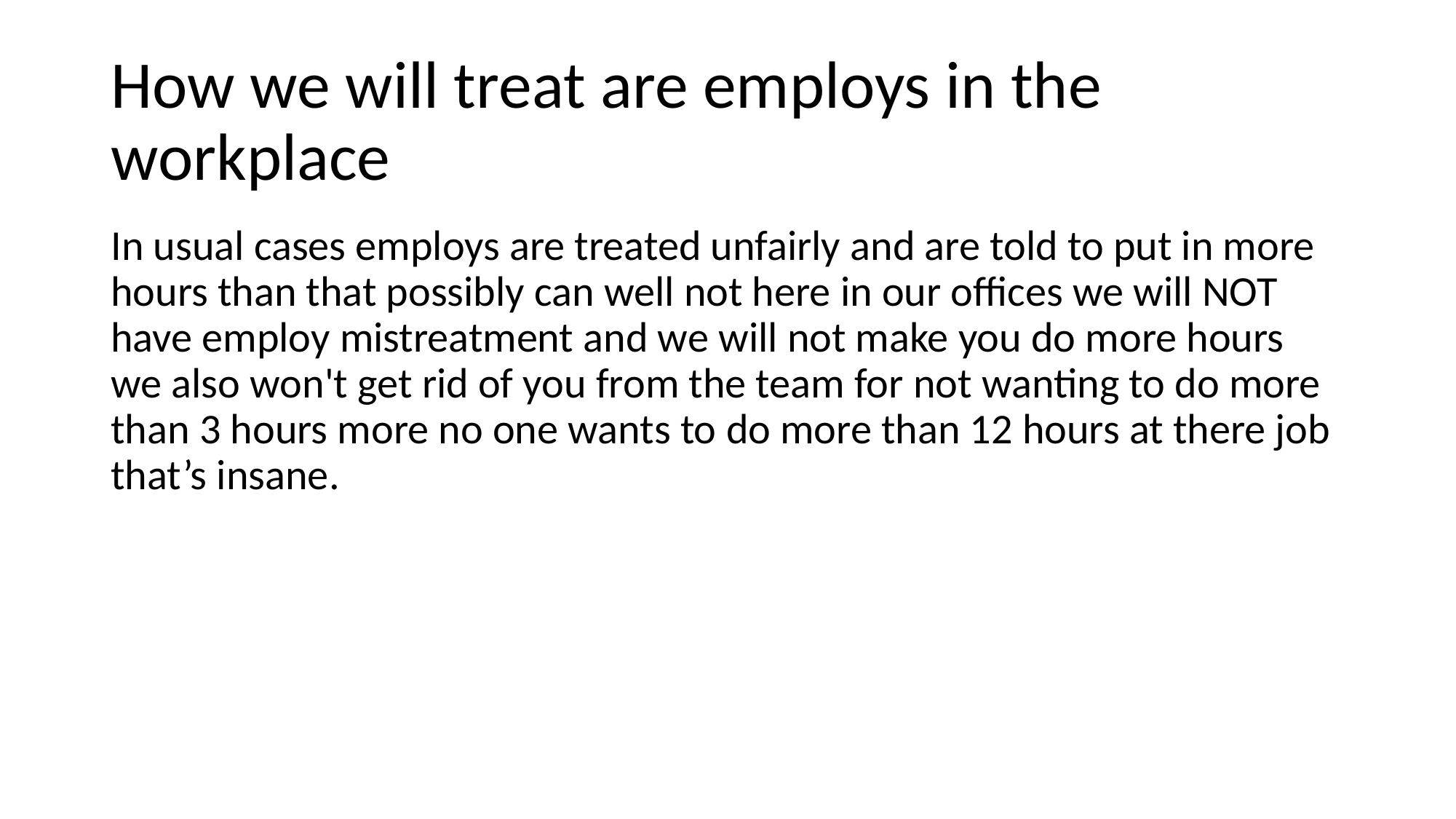

# How we will treat are employs in the workplace
In usual cases employs are treated unfairly and are told to put in more hours than that possibly can well not here in our offices we will NOT have employ mistreatment and we will not make you do more hours we also won't get rid of you from the team for not wanting to do more than 3 hours more no one wants to do more than 12 hours at there job that’s insane.